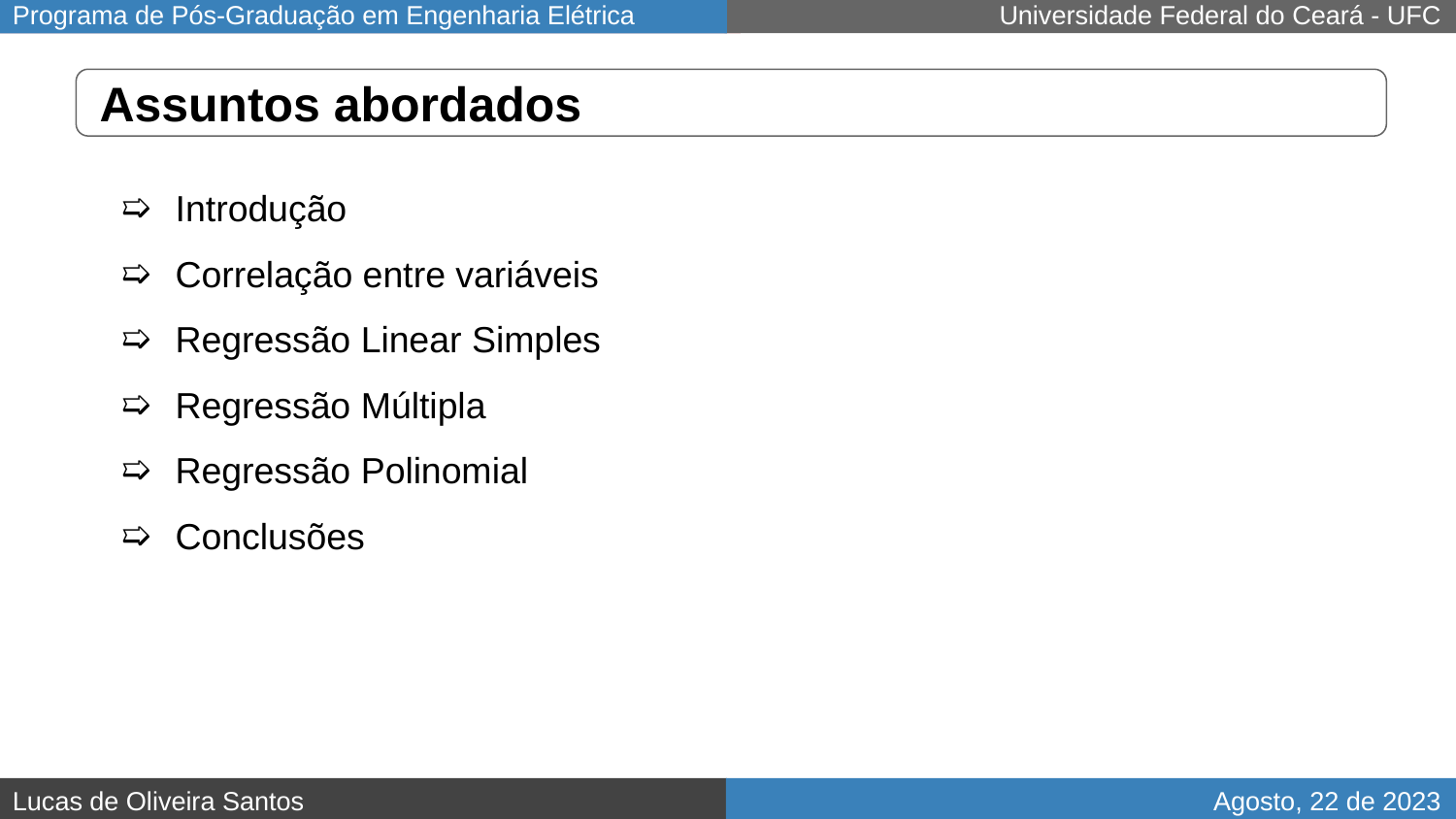

# Assuntos abordados
Introdução
Correlação entre variáveis
Regressão Linear Simples
Regressão Múltipla
Regressão Polinomial
Conclusões